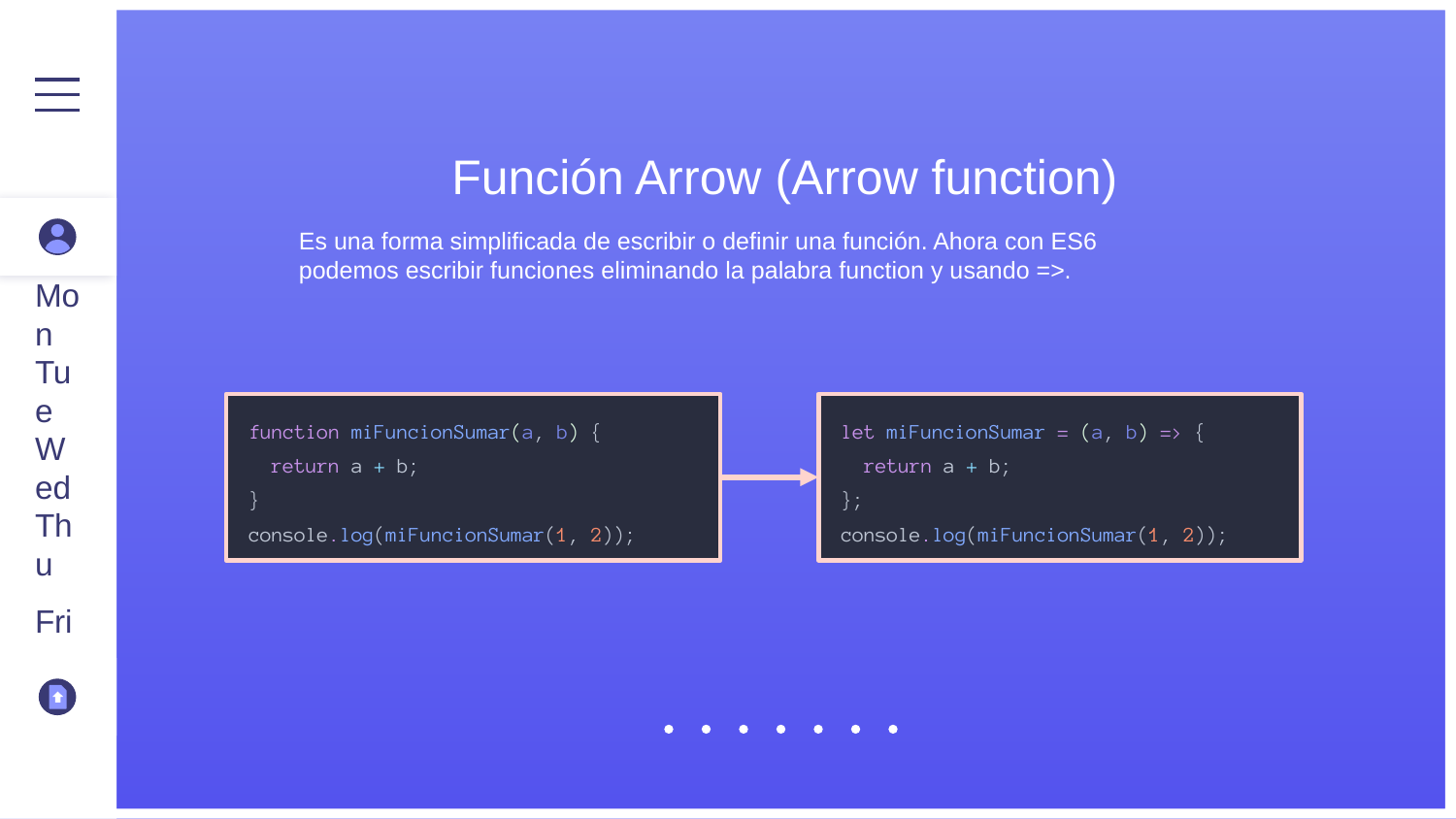

# Función Arrow (Arrow function)

Es una forma simplificada de escribir o definir una función. Ahora con ES6 podemos escribir funciones eliminando la palabra function y usando =>.

Mon

Tue
function miFuncionSumar(a, b) {
  return a + b;
}
console.log(miFuncionSumar(1, 2));
let miFuncionSumar = (a, b) => {
  return a + b;
};
console.log(miFuncionSumar(1, 2));

Wed

Thu

Fri